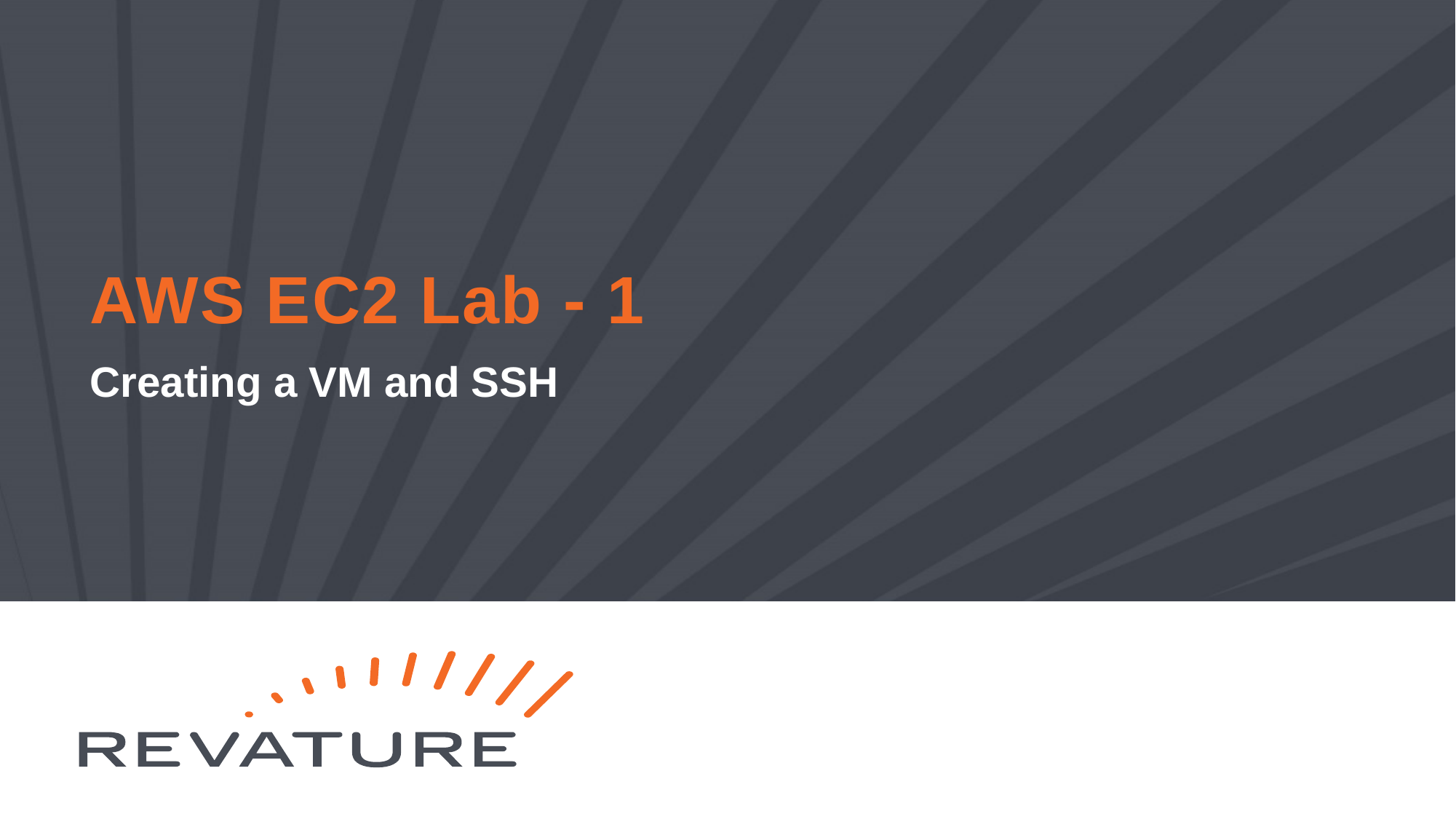

# AWS EC2 Lab - 1
Creating a VM and SSH